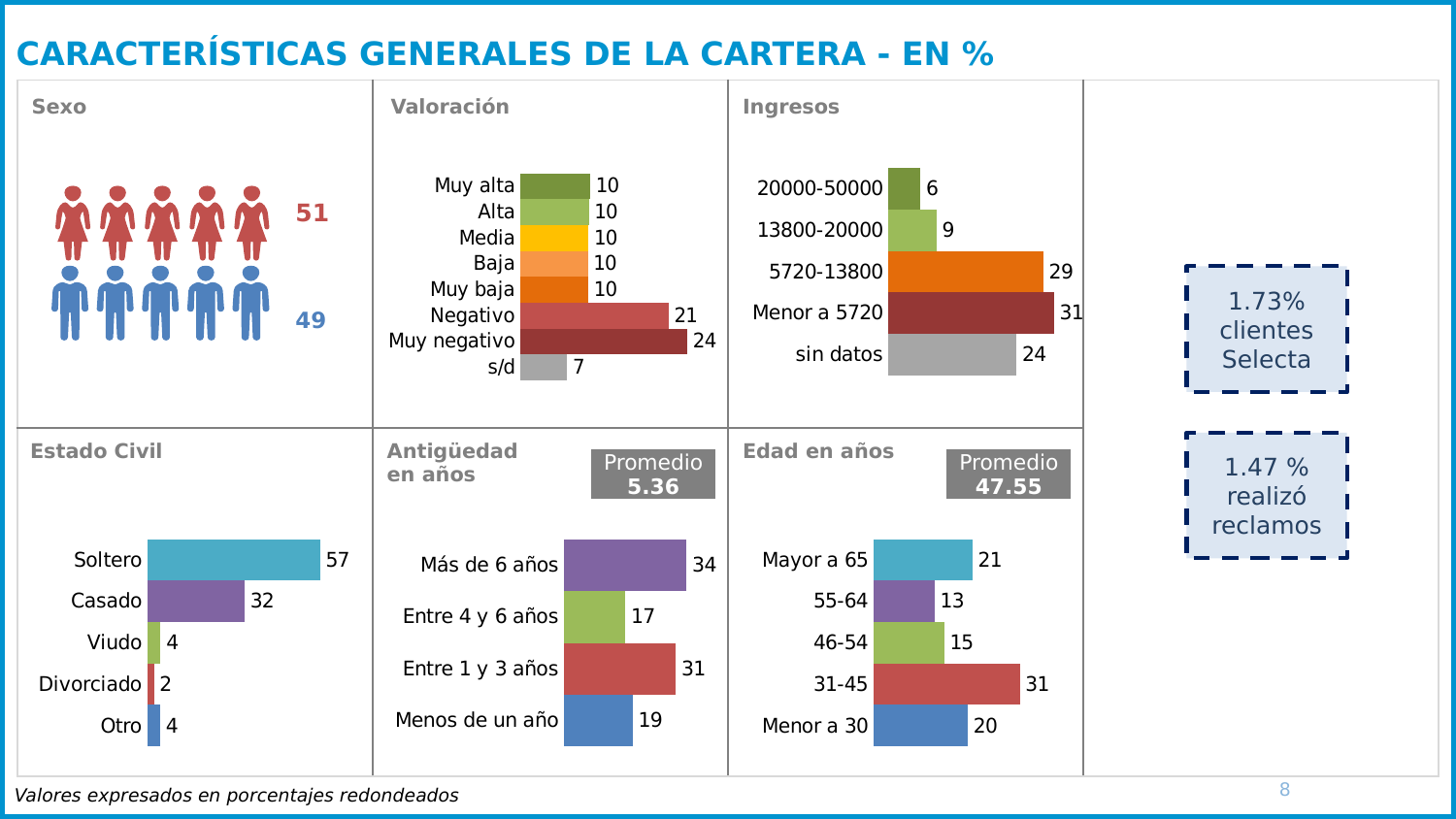

# CARACTERÍSTICAS GENERALES DE LA CARTERA - EN %
|  |  |  |  |
| --- | --- | --- | --- |
|  |  |  |  |
| Sexo |
| --- |
| Valoración |
| --- |
| Ingresos |
| --- |

### Chart

| Category | Serie 1 Ingresos |
|---|---|
| sin datos | 24.0 |
| Menor a 5720 | 31.0 |
| 5720-13800 | 29.0 |
| 13800-20000 | 9.0 |
| 20000-50000 | 6.0 |

### Chart

| Category | Serie 1 |
|---|---|
| s/d | 6.6293272038107895 |
| Muy negativo | 23.758872101161298 |
| Negativo | 21.0784943412942 |
| Muy baja | 9.638727244962258 |
| Baja | 9.581357702884118 |
| Media | 9.68408480233843 |
| Alta | 9.70951080150252 |
| Muy alta | 9.919625802046282 |

| 51 |
| --- |
1.73% clientes Selecta
| 49 |
| --- |
| Estado Civil |
| --- |
| Antigüedad en años |
| --- |
| Edad en años |
| --- |
1.47 % realizó reclamos
| Promedio 5.36 |
| --- |
| Promedio 47.55 |
| --- |

### Chart

| Category | Serie 1 |
|---|---|
| Otro | 4.214804600628029 |
| Divorciado | 2.18769692360567 |
| Viudo | 4.3643291799148995 |
| Casado | 32.13171804347881 |
| Soltero | 57.10145125237249 |

### Chart

| Category | Serie 1 |
|---|---|
| Menos de un año | 19.0 |
| Entre 1 y 3 años | 31.0 |
| Entre 4 y 6 años | 17.0 |
| Más de 6 años | 34.0 |

### Chart

| Category | Edad |
|---|---|
| Menor a 30 | 20.0 |
| 31-45 | 31.0 |
| 46-54 | 15.0 |
| 55-64 | 13.0 |
| Mayor a 65 | 21.0 |
8
Valores expresados en porcentajes redondeados